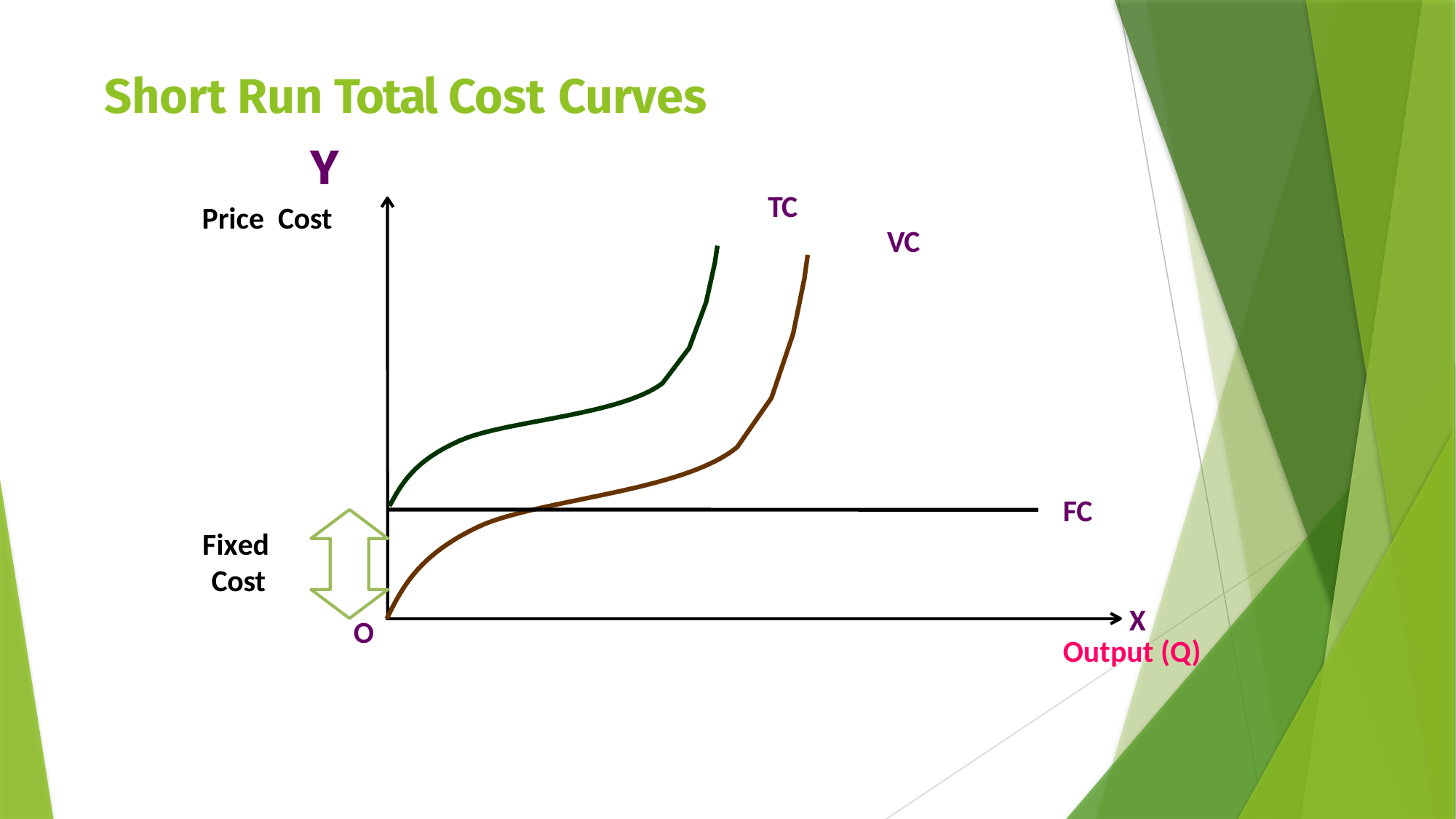

# Short Run Total Cost Curves
Y
TC

Price  Cost
VC
FC

Fixed  Cost
X
O
Output (Q)